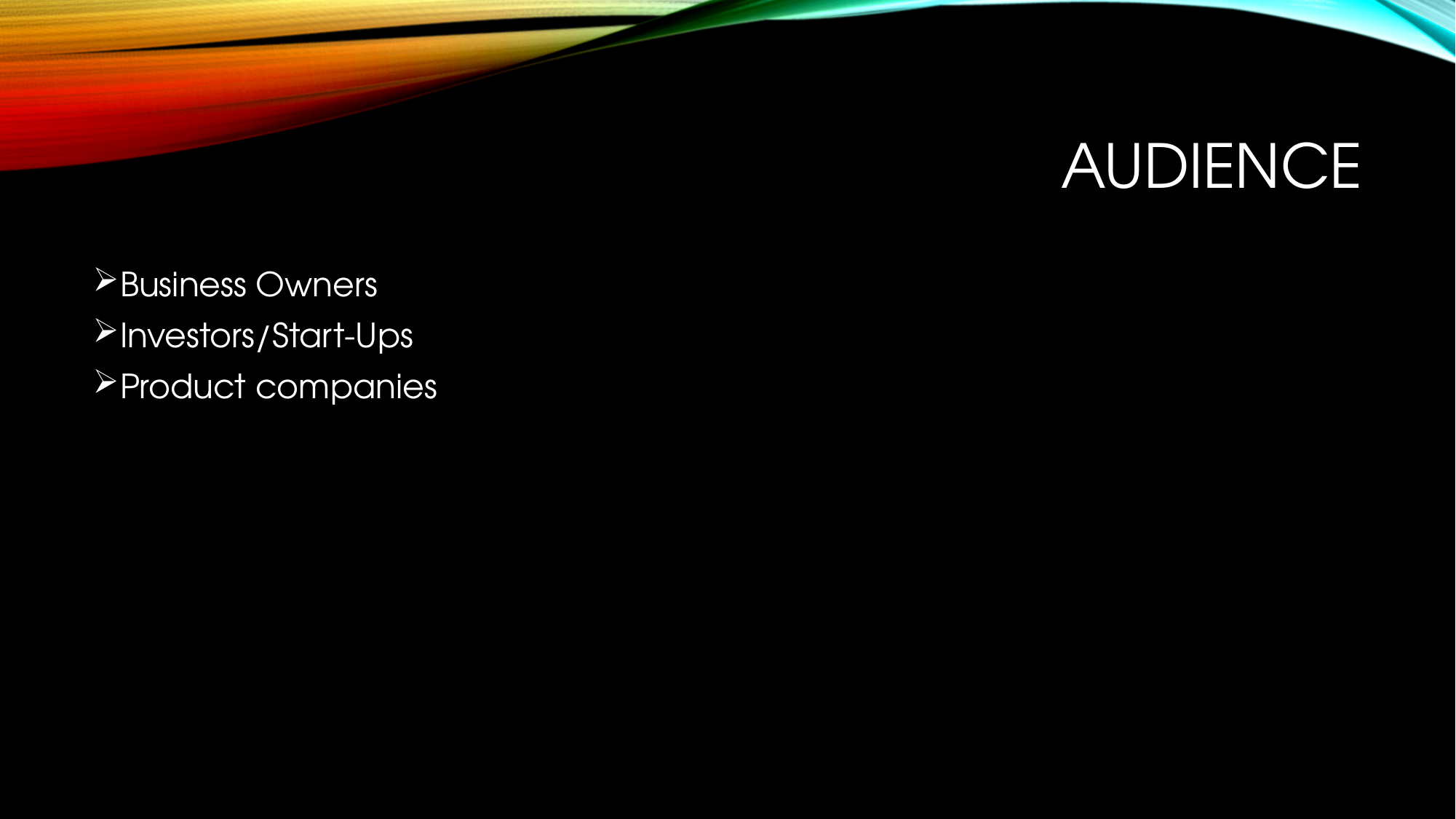

# Audience
Business Owners
Investors/Start-Ups
Product companies